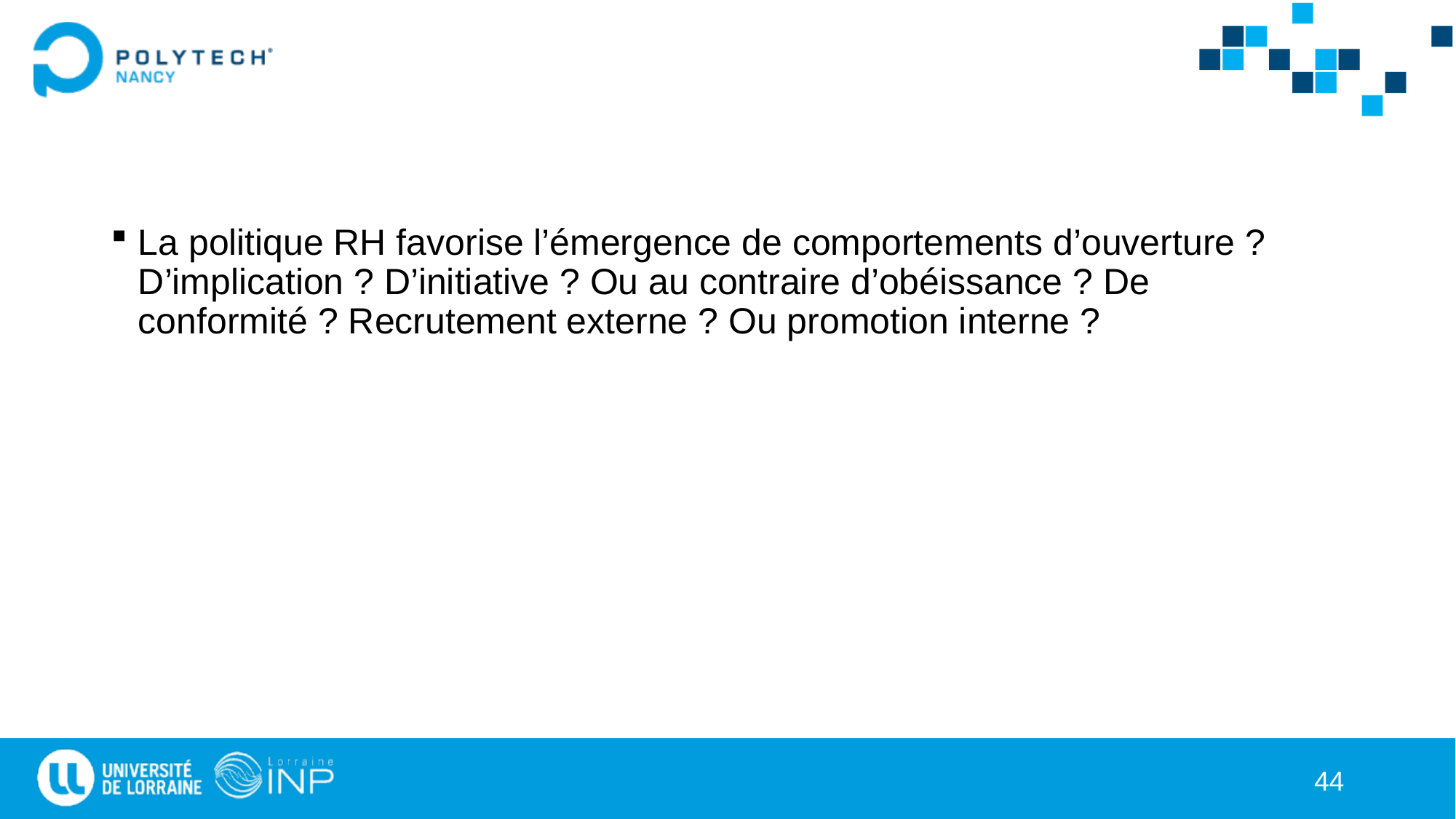

#
La politique RH favorise l’émergence de comportements d’ouverture ? D’implication ? D’initiative ? Ou au contraire d’obéissance ? De conformité ? Recrutement externe ? Ou promotion interne ?